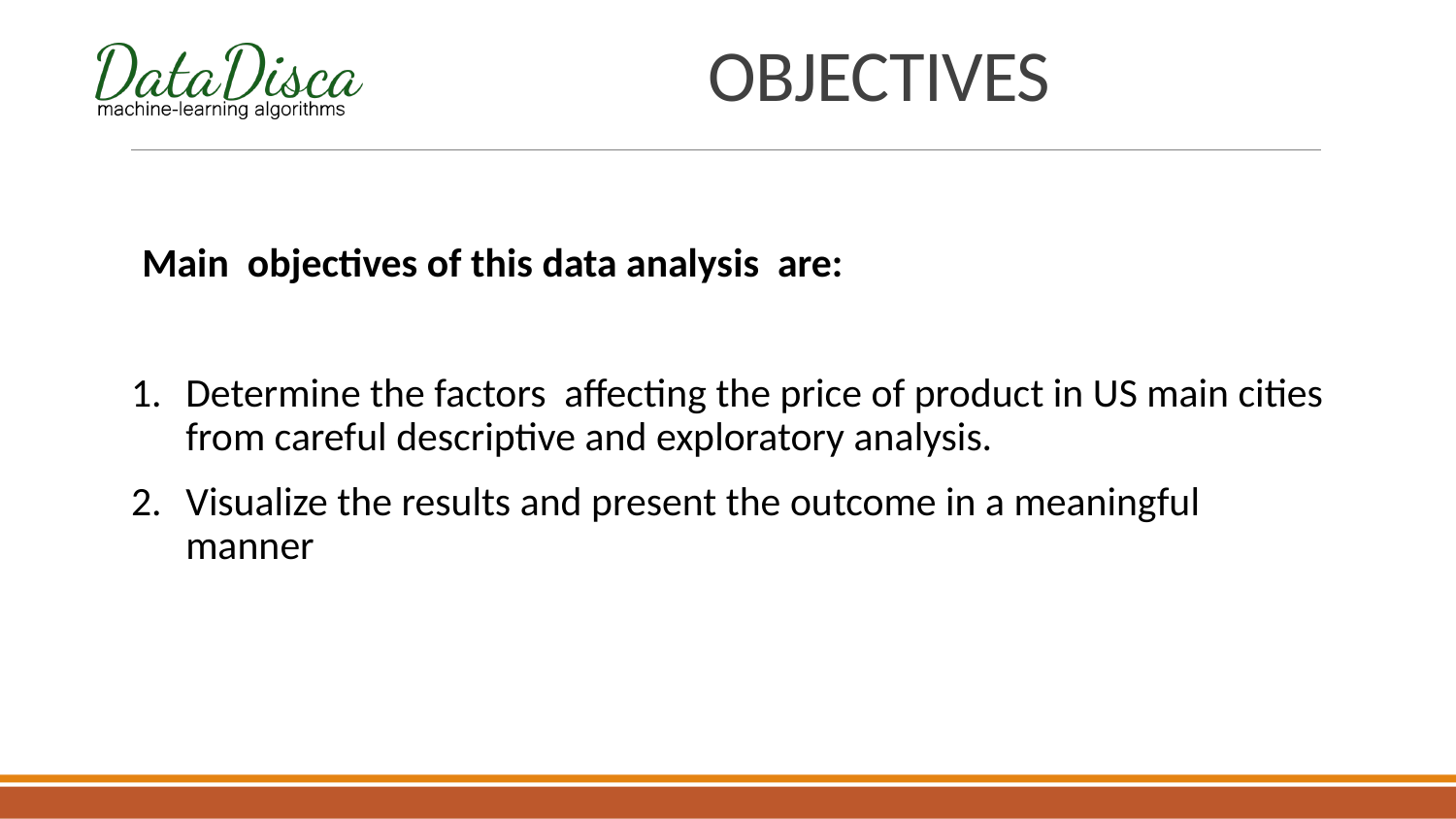

# OBJECTIVES

Main  objectives of this data analysis  are:

Determine the factors  affecting the price of product in US main cities from careful descriptive and exploratory analysis.
Visualize the results and present the outcome in a meaningful manner